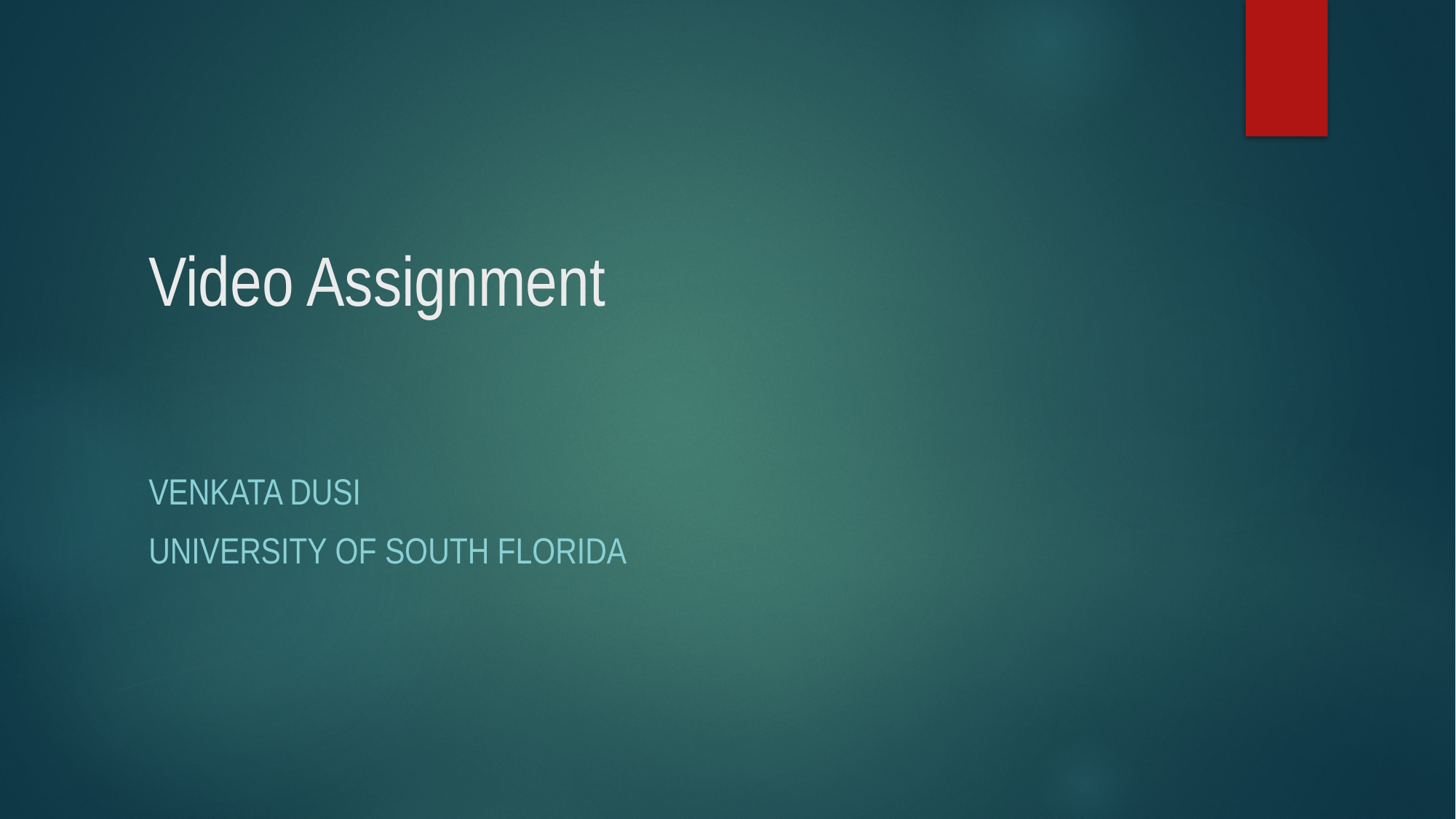

# Video Assignment
Venkata Dusi
University of South Florida